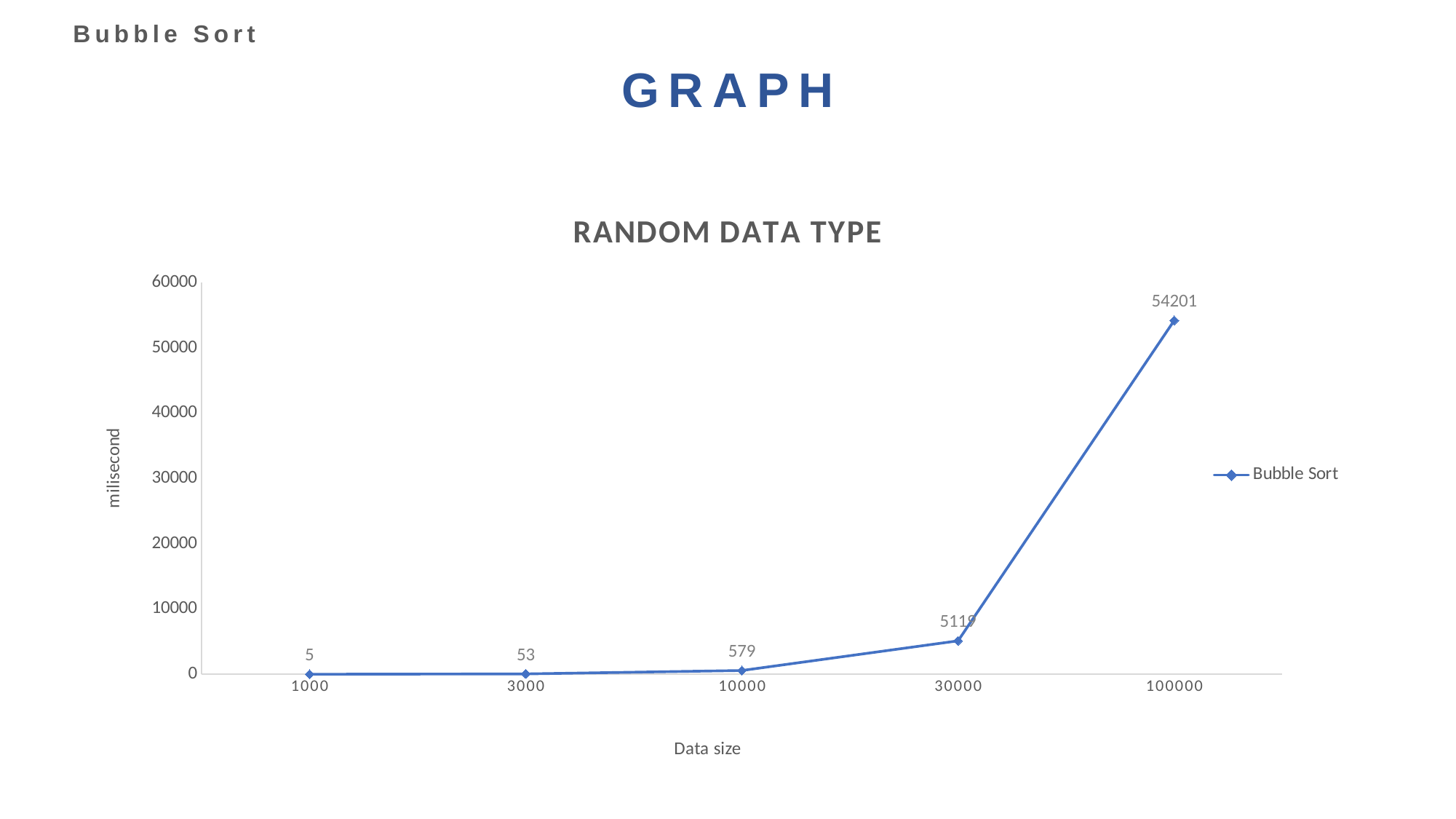

Bubble Sort
GRAPH

### Chart: RANDOM DATA TYPE

| Category | Bubble Sort |
|---|---|
| 1000 | 5.0 |
| 3000 | 53.0 |
| 10000 | 579.0 |
| 30000 | 5119.0 |
| 100000 | 54201.0 |